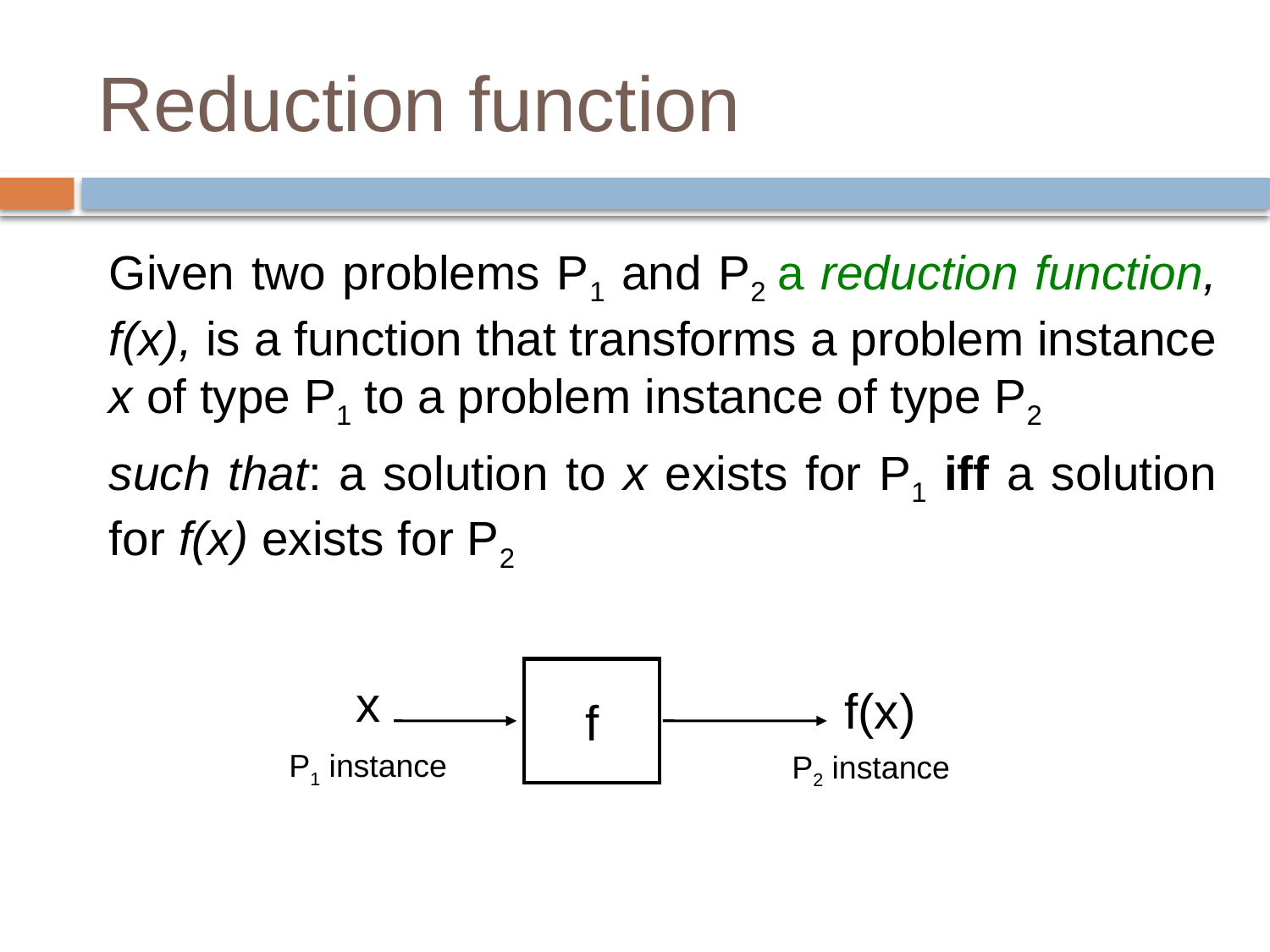

# Reduction function
Given two problems P1 and P2 a reduction function, f(x), is a function that transforms a problem instance x of type P1 to a problem instance of type P2
such that: a solution to x exists for P1 iff a solution for f(x) exists for P2
f
x
f(x)

P1 instance
P2 instance